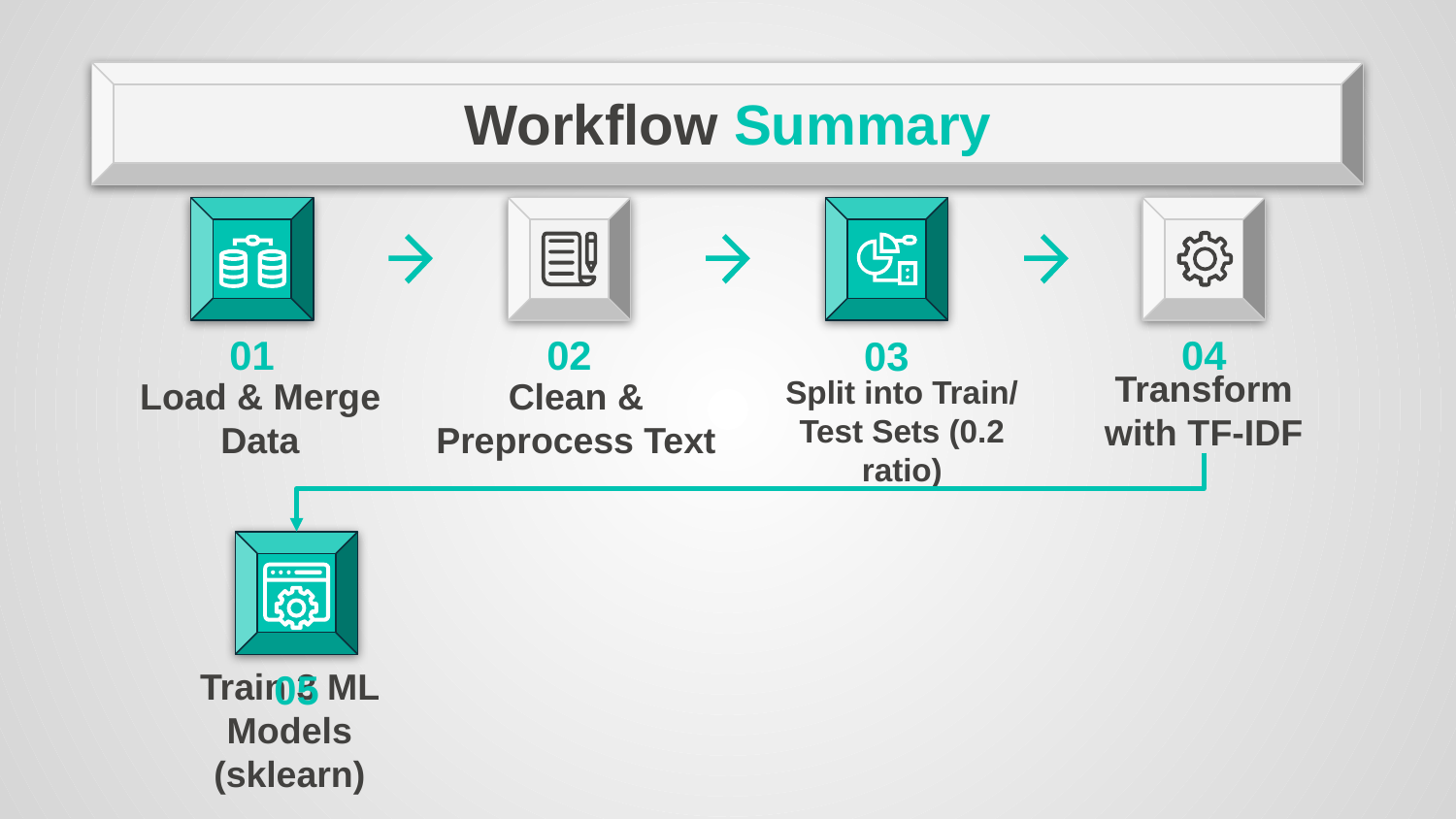

# Workflow Summary

02
04
01
03
Split into Train/ Test Sets (0.2 ratio)
Transform with TF-IDF
Clean & Preprocess Text
Load & Merge Data

05
Train 3 ML Models (sklearn)